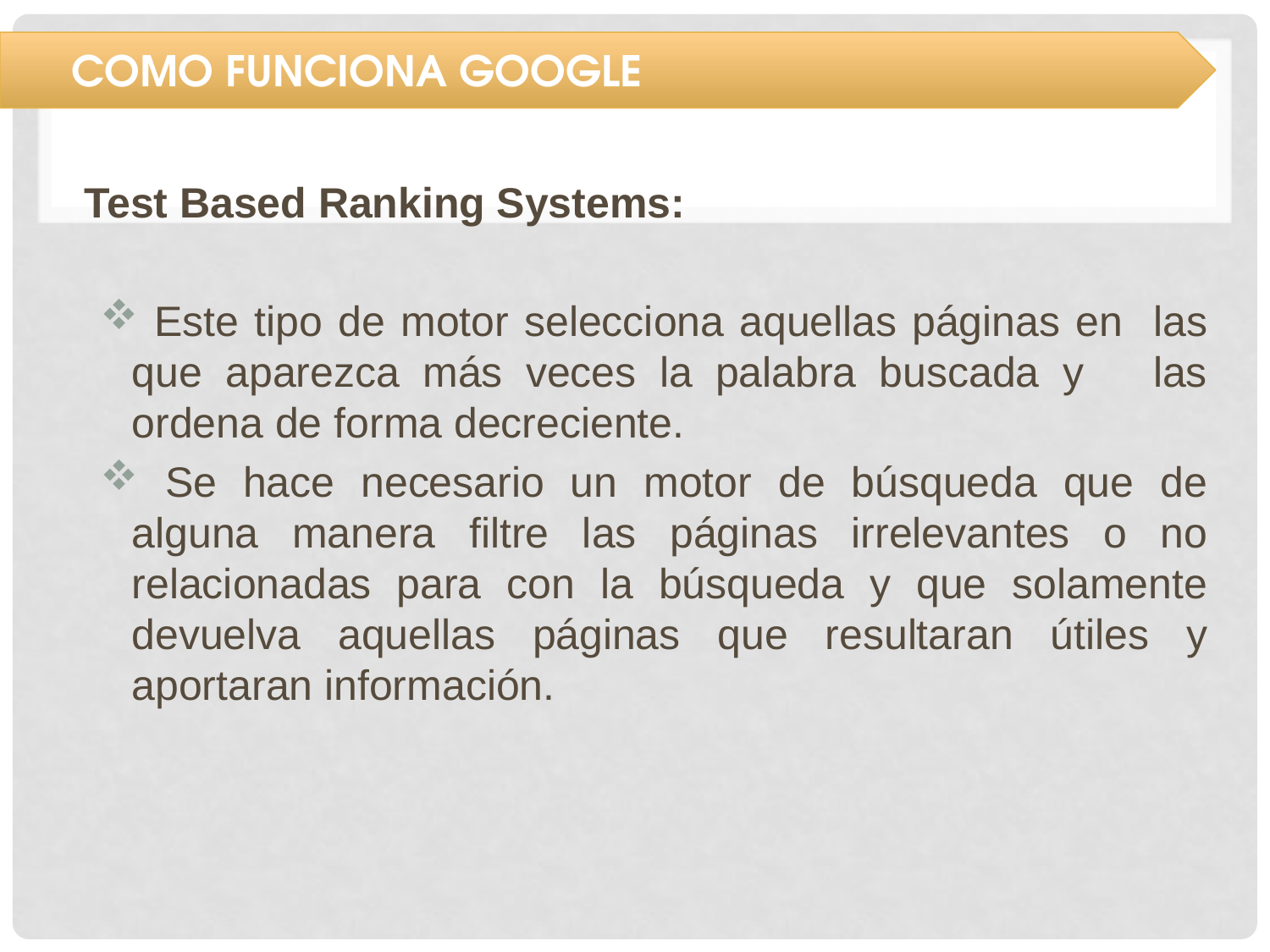

COMO FUNCIONA GOOGLE
Test Based Ranking Systems:

 Este tipo de motor selecciona aquellas páginas en  las que aparezca más veces la palabra buscada y   las ordena de forma decreciente.
 Se hace necesario un motor de búsqueda que de alguna manera filtre las páginas irrelevantes o no relacionadas para con la búsqueda y que solamente devuelva aquellas páginas que resultaran útiles y aportaran información.